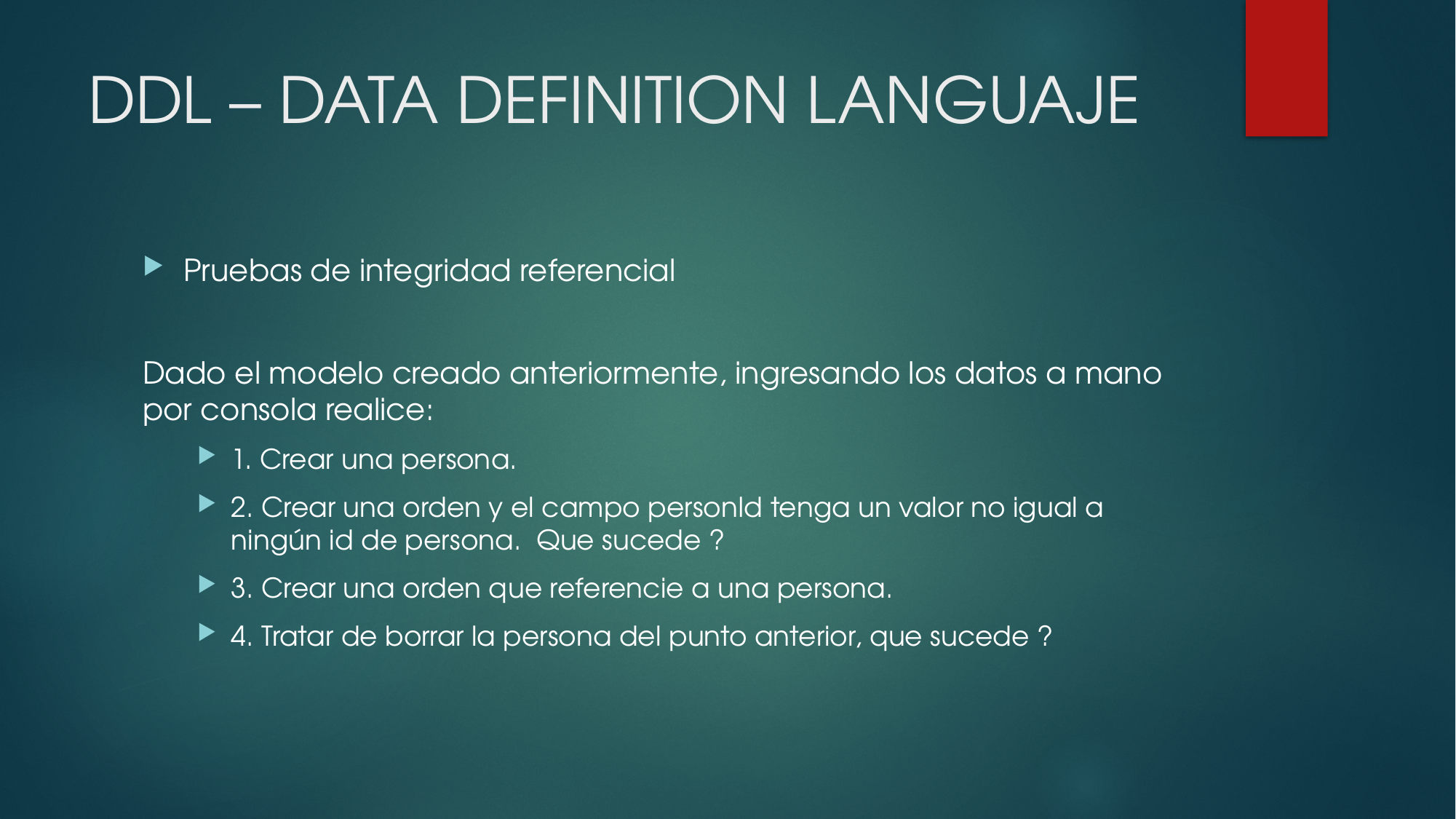

# DDL – DATA DEFINITION LANGUAJE
Pruebas de integridad referencial

Dado el modelo creado anteriormente, ingresando los datos a mano por consola realice:
1. Crear una persona.
2. Crear una orden y el campo personId tenga un valor no igual a ningún id de persona.  Que sucede ?
3. Crear una orden que referencie a una persona.
4. Tratar de borrar la persona del punto anterior, que sucede ?